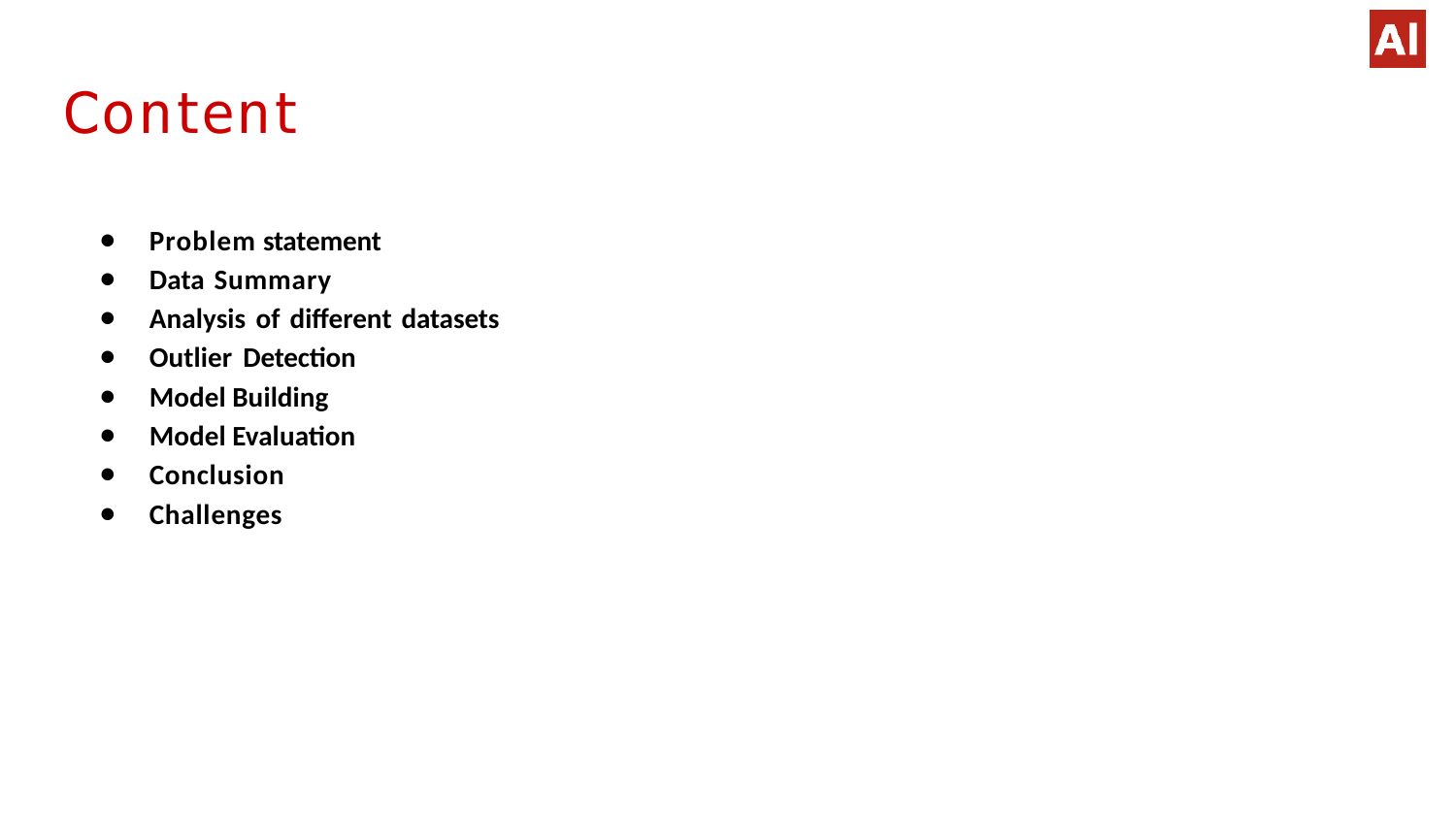

# Content
Problem statement
Data Summary
Analysis of different datasets
Outlier Detection
Model Building
Model Evaluation
Conclusion
Challenges